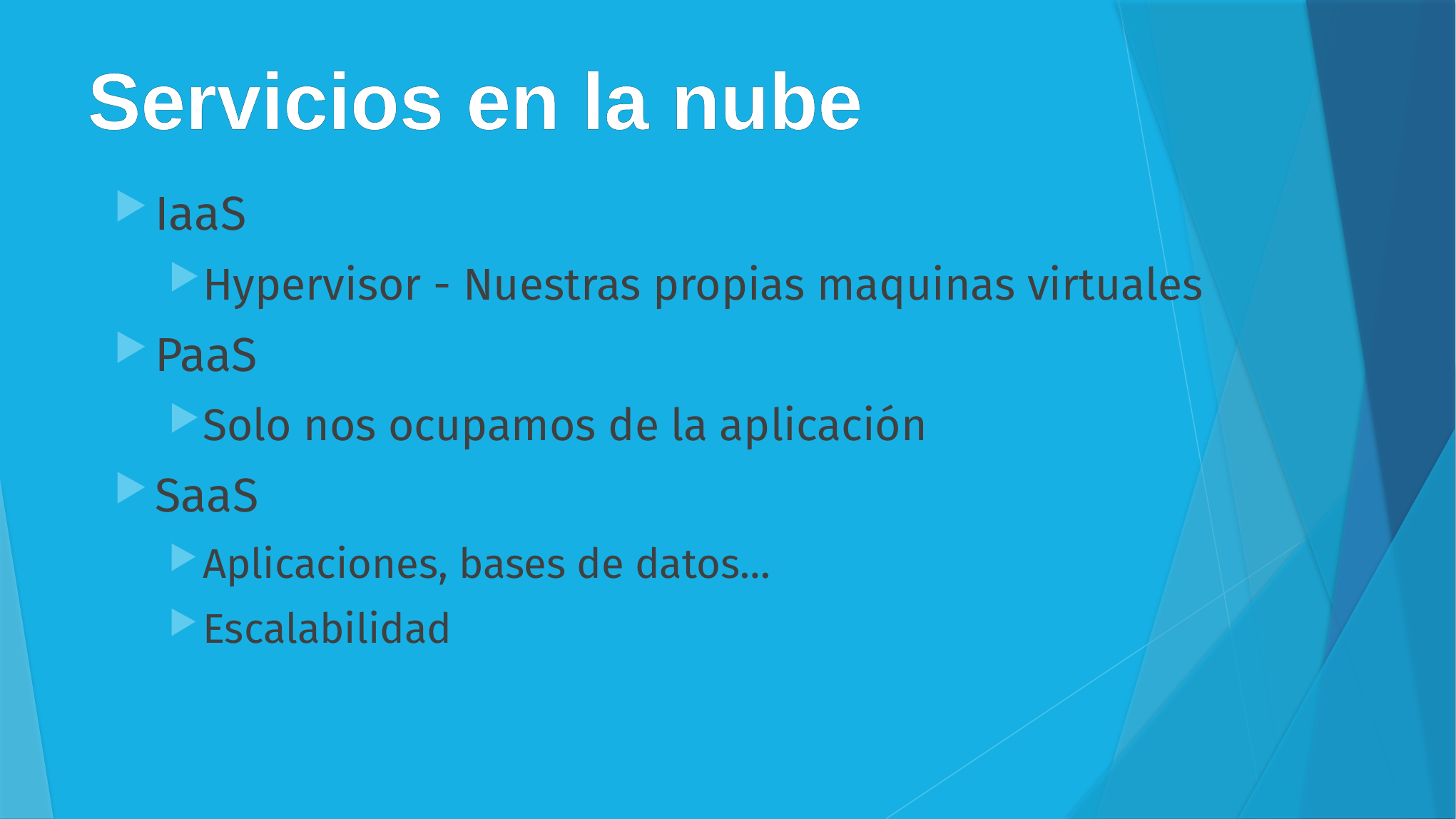

# Servicios en la nube
IaaS
Hypervisor - Nuestras propias maquinas virtuales
PaaS
Solo nos ocupamos de la aplicación
SaaS
Aplicaciones, bases de datos…
Escalabilidad